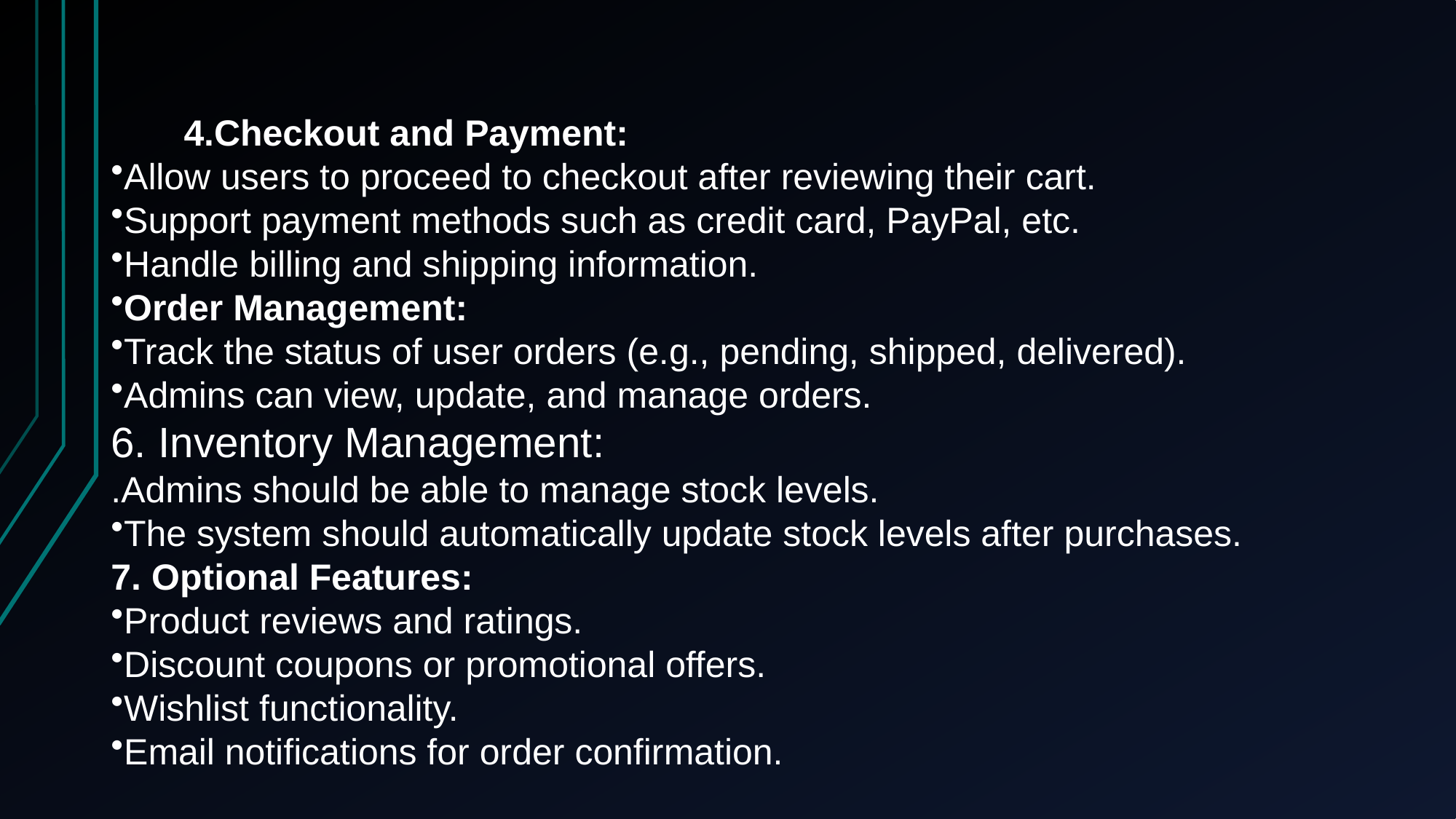

4.Checkout and Payment:
Allow users to proceed to checkout after reviewing their cart.
Support payment methods such as credit card, PayPal, etc.
Handle billing and shipping information.
Order Management:
Track the status of user orders (e.g., pending, shipped, delivered).
Admins can view, update, and manage orders.
6. Inventory Management:
.Admins should be able to manage stock levels.
The system should automatically update stock levels after purchases.
7. Optional Features:
Product reviews and ratings.
Discount coupons or promotional offers.
Wishlist functionality.
Email notifications for order confirmation.